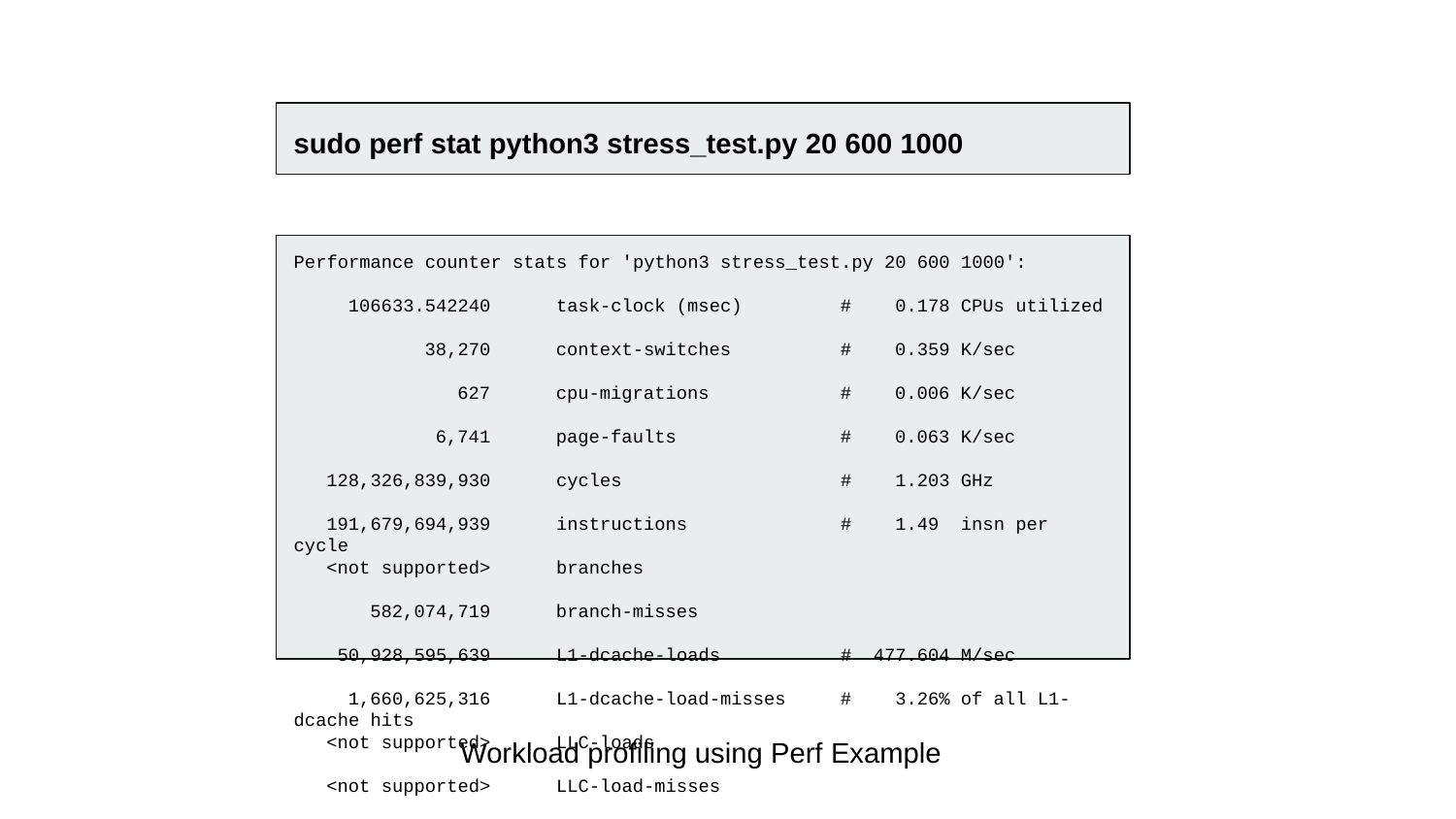

sudo perf stat python3 stress_test.py 20 600 1000

Performance counter stats for 'python3 stress_test.py 20 600 1000':

     106633.542240      task-clock (msec)         #    0.178 CPUs utilized
            38,270      context-switches          #    0.359 K/sec
               627      cpu-migrations            #    0.006 K/sec
             6,741      page-faults               #    0.063 K/sec
   128,326,839,930      cycles                    #    1.203 GHz
   191,679,694,939      instructions              #    1.49  insn per cycle
   <not supported>      branches
       582,074,719      branch-misses
    50,928,595,639      L1-dcache-loads           #  477.604 M/sec
     1,660,625,316      L1-dcache-load-misses     #    3.26% of all L1-dcache hits
   <not supported>      LLC-loads
   <not supported>      LLC-load-misses

     600.598776829 seconds time elapsed

Workload profiling using Perf Example